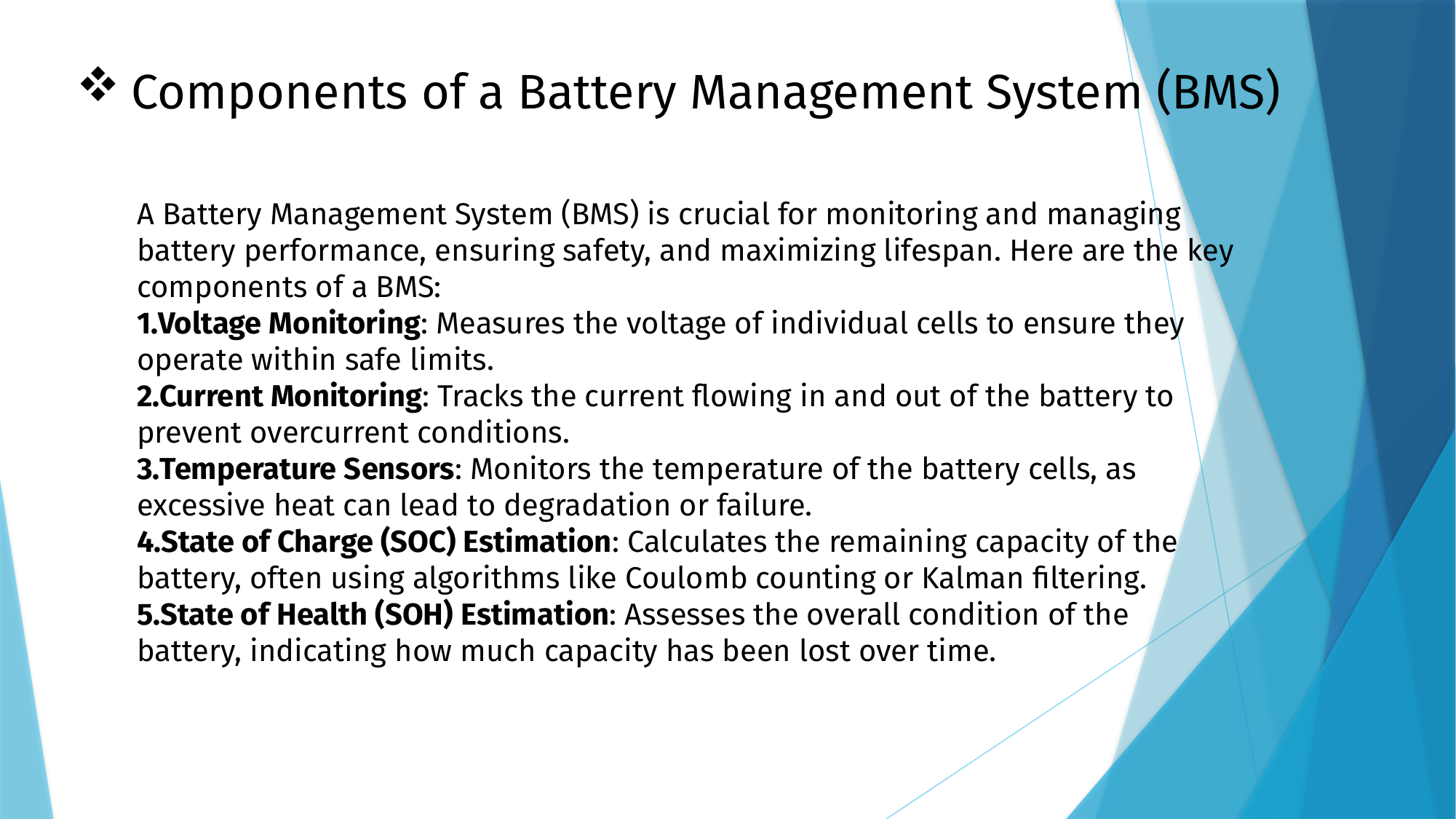

Components of a Battery Management System (BMS)
A Battery Management System (BMS) is crucial for monitoring and managing battery performance, ensuring safety, and maximizing lifespan. Here are the key components of a BMS:
Voltage Monitoring: Measures the voltage of individual cells to ensure they operate within safe limits.
Current Monitoring: Tracks the current flowing in and out of the battery to prevent overcurrent conditions.
Temperature Sensors: Monitors the temperature of the battery cells, as excessive heat can lead to degradation or failure.
State of Charge (SOC) Estimation: Calculates the remaining capacity of the battery, often using algorithms like Coulomb counting or Kalman filtering.
State of Health (SOH) Estimation: Assesses the overall condition of the battery, indicating how much capacity has been lost over time.